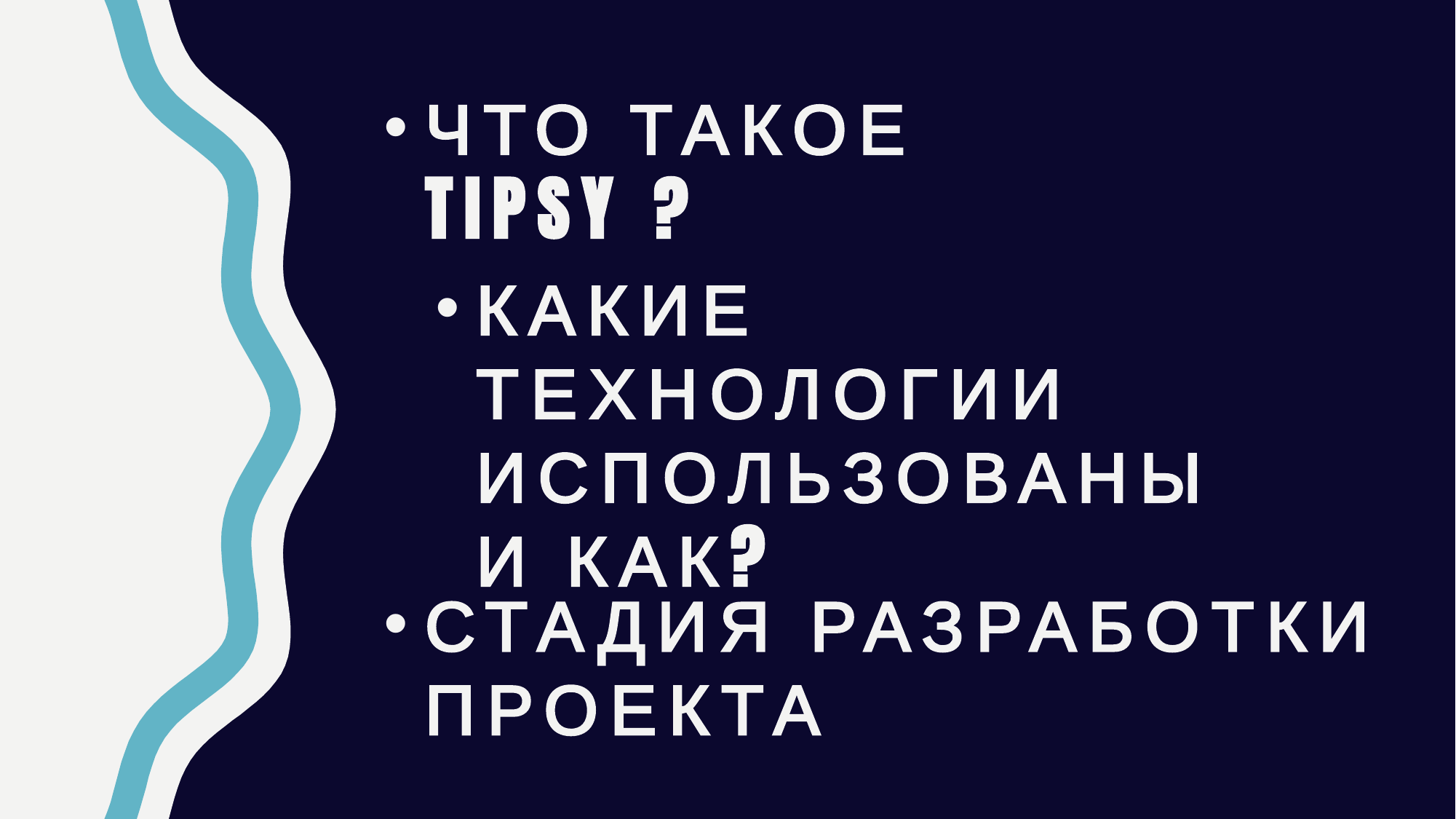

Что такое TIPSY ?
Какие технологии использованы и как?
Стадия разработки проекта